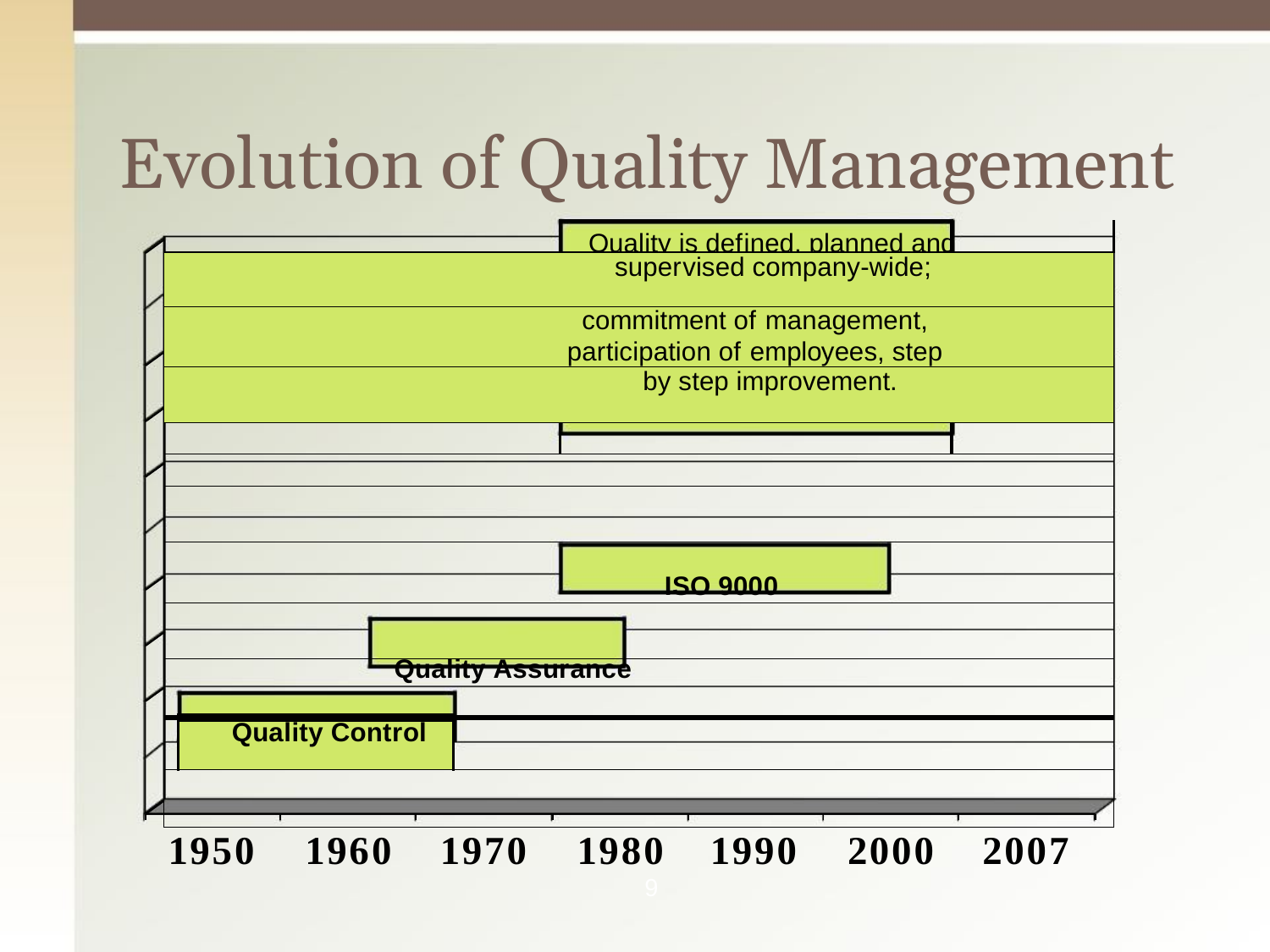

# Evolution of Quality Management
|  |  |  |  |  |
| --- | --- | --- | --- | --- |
| supervised company-wide; |  |  |  |  |
| commitment of management, participation of employees, step |  |  |  |  |
| by step improvement. |  |  |  |  |
|  |  |  |  |  |
|  |  |  |  |  |
|  |  |  |  |  |
| ISO 9000 |  |  |  |  |
|  |  |  |  |  |
| Quality Assurance |  |  |  |  |
|  | Quality Control |  |  |  |
|  |  |  |  |  |

Quality is defined, planned and

1950
1960
1970
1980
9
1990
2000
2007